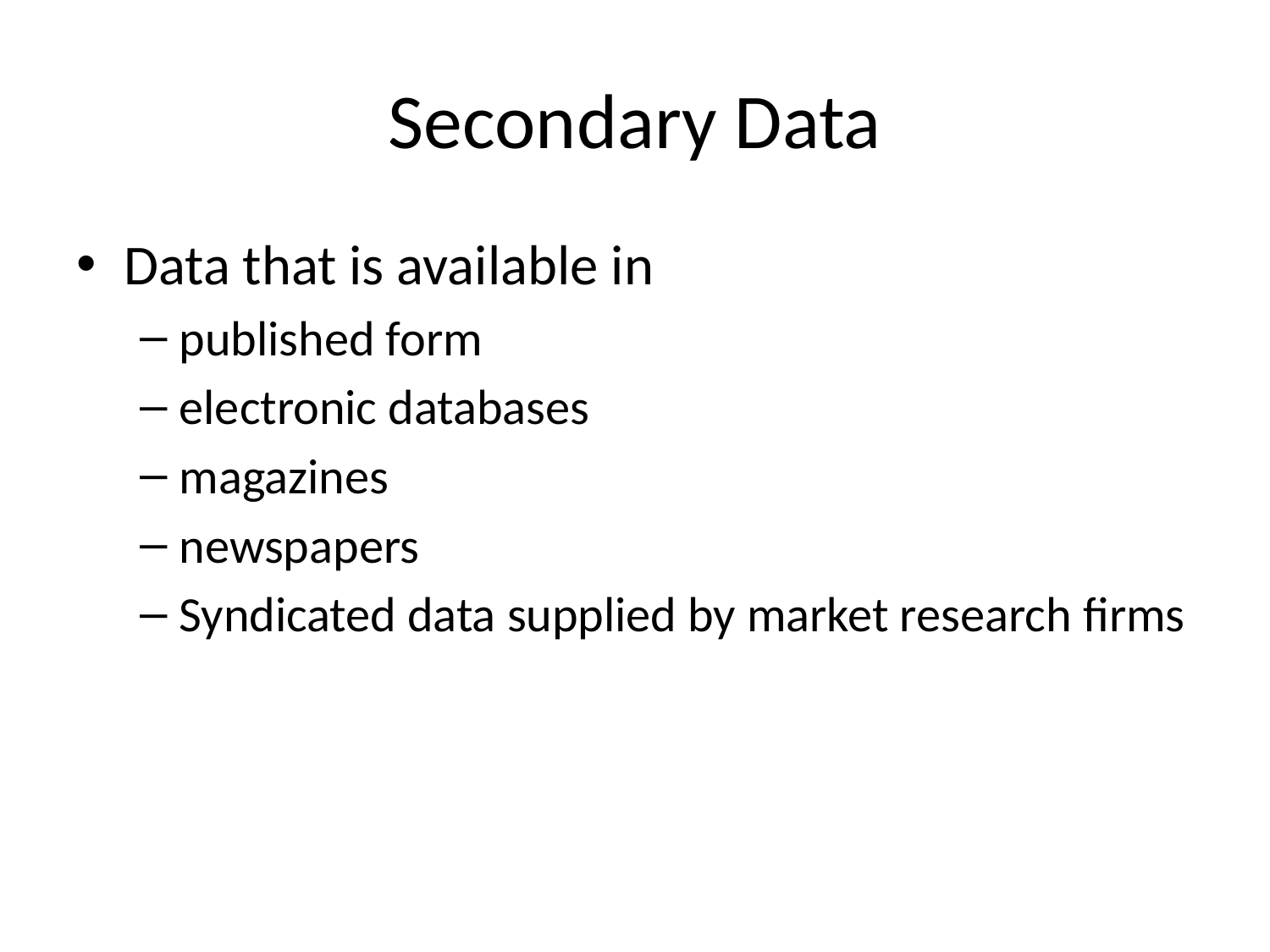

# Secondary Data
Data that is available in
published form
electronic databases
magazines
newspapers
Syndicated data supplied by market research firms